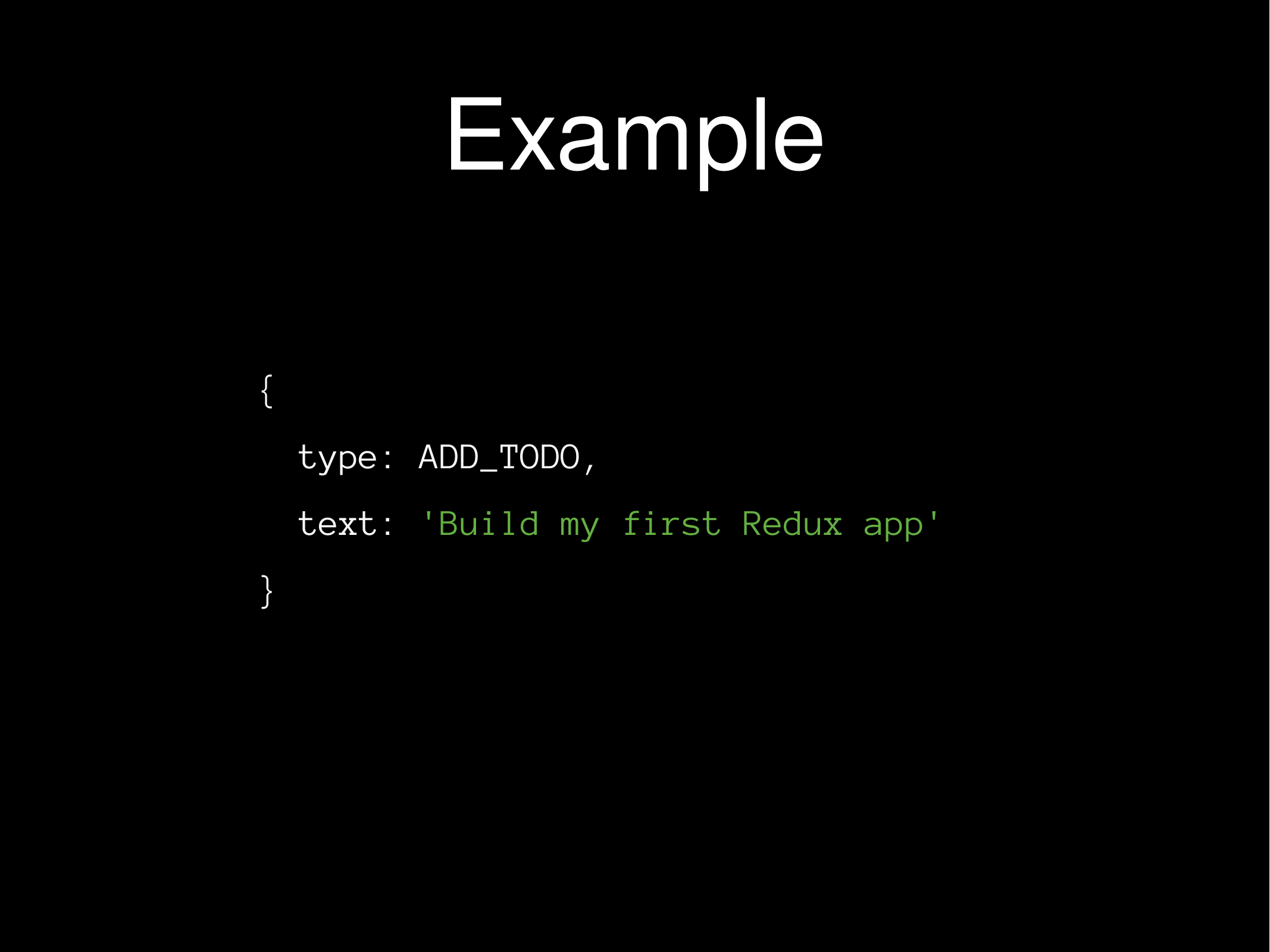

# Example
{
  type: ADD_TODO,
  text: 'Build my first Redux app'
}